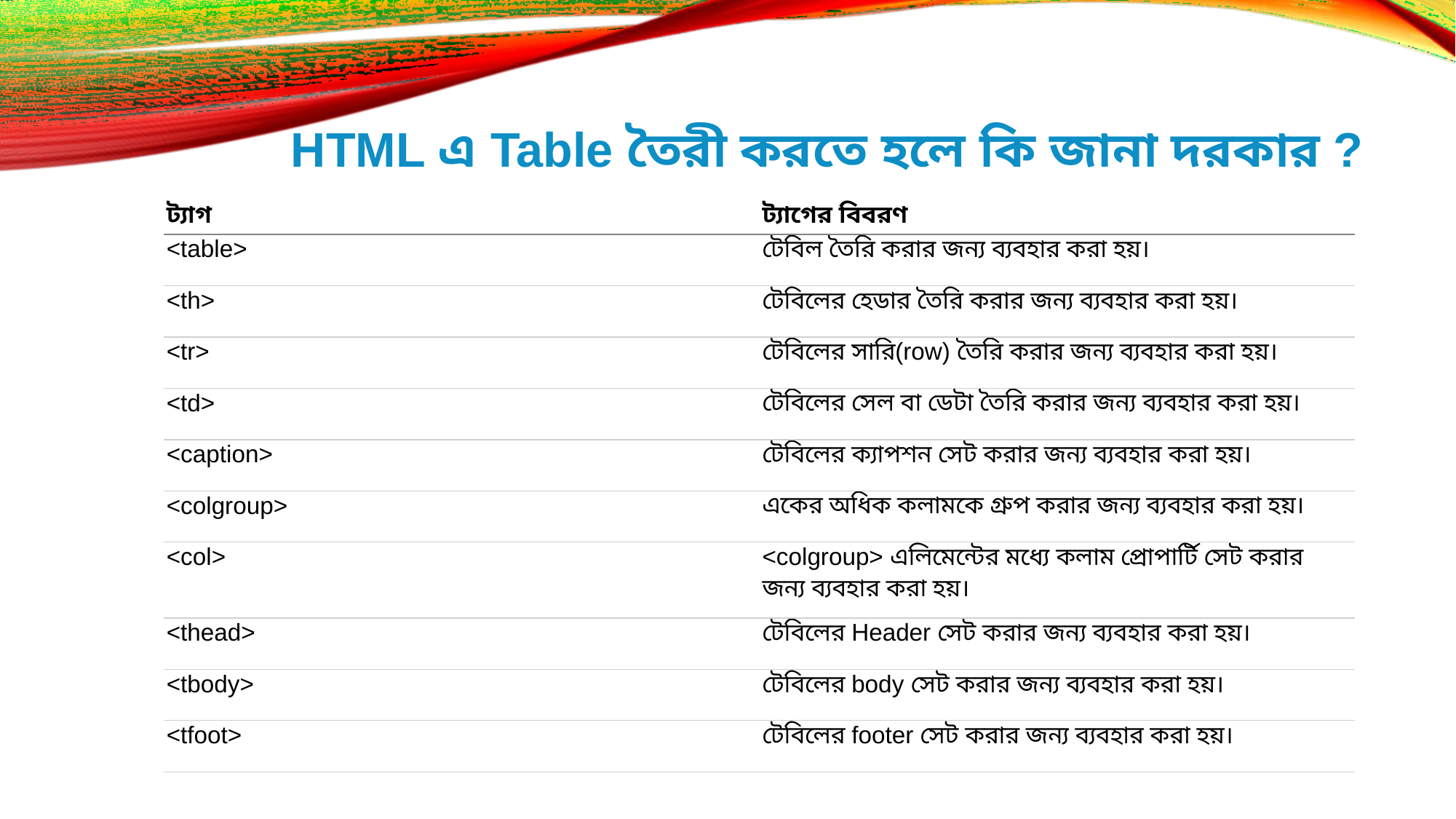

# HTML এ Table তৈরী করতে হলে কি জানা দরকার ?
| ট্যাগ | ট্যাগের বিবরণ |
| --- | --- |
| <table> | টেবিল তৈরি করার জন্য ব্যবহার করা হয়। |
| <th> | টেবিলের হেডার তৈরি করার জন্য ব্যবহার করা হয়। |
| <tr> | টেবিলের সারি(row) তৈরি করার জন্য ব্যবহার করা হয়। |
| <td> | টেবিলের সেল বা ডেটা তৈরি করার জন্য ব্যবহার করা হয়। |
| <caption> | টেবিলের ক্যাপশন সেট করার জন্য ব্যবহার করা হয়। |
| <colgroup> | একের অধিক কলামকে গ্রুপ করার জন্য ব্যবহার করা হয়। |
| <col> | <colgroup> এলিমেন্টের মধ্যে কলাম প্রোপার্টি সেট করার জন্য ব্যবহার করা হয়। |
| <thead> | টেবিলের Header সেট করার জন্য ব্যবহার করা হয়। |
| <tbody> | টেবিলের body সেট করার জন্য ব্যবহার করা হয়। |
| <tfoot> | টেবিলের footer সেট করার জন্য ব্যবহার করা হয়। |